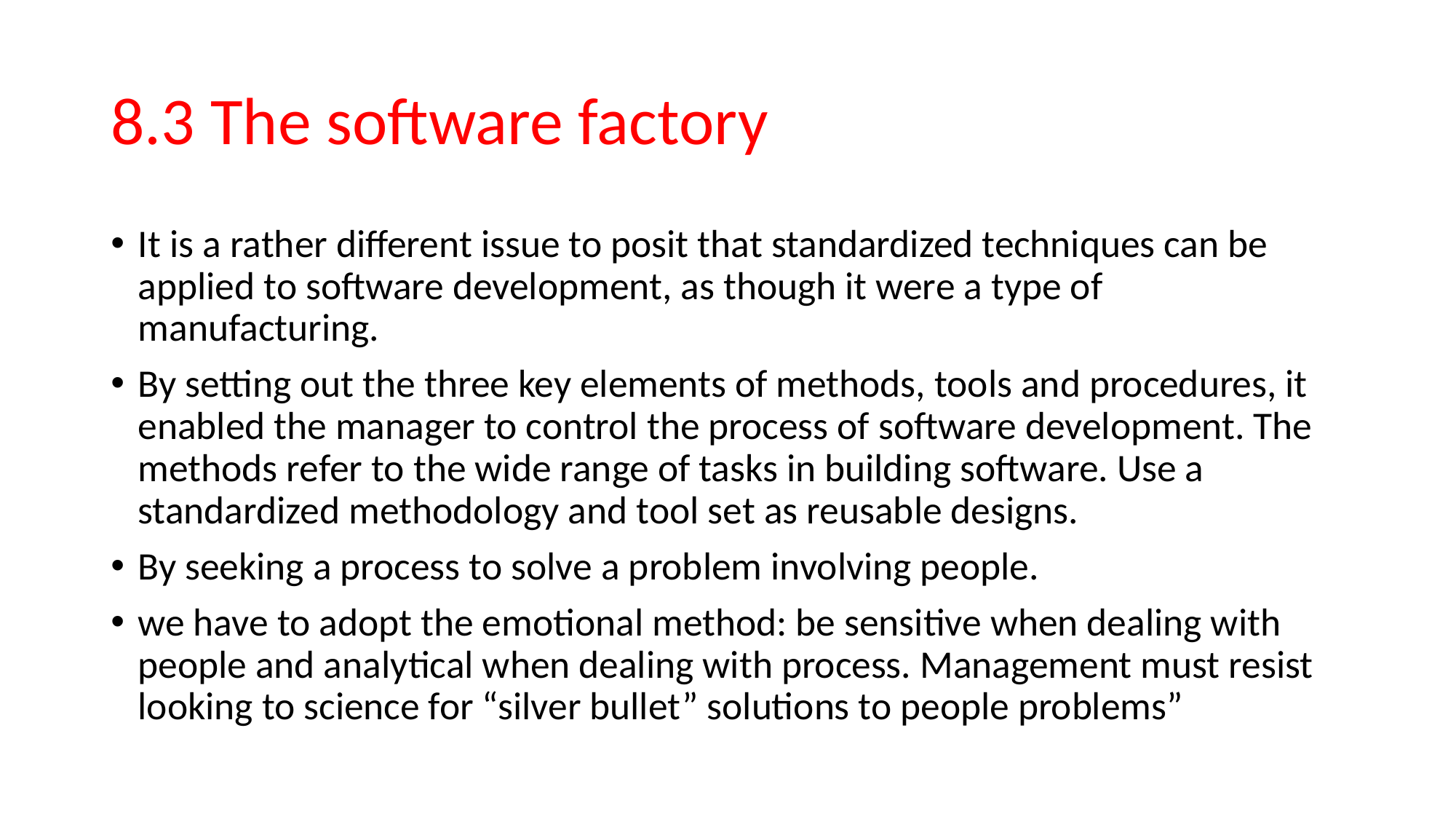

# 8.3 The software factory
It is a rather different issue to posit that standardized techniques can be applied to software development, as though it were a type of manufacturing.
By setting out the three key elements of methods, tools and procedures, it enabled the manager to control the process of software development. The methods refer to the wide range of tasks in building software. Use a standardized methodology and tool set as reusable designs.
By seeking a process to solve a problem involving people.
we have to adopt the emotional method: be sensitive when dealing with people and analytical when dealing with process. Management must resist looking to science for “silver bullet” solutions to people problems”